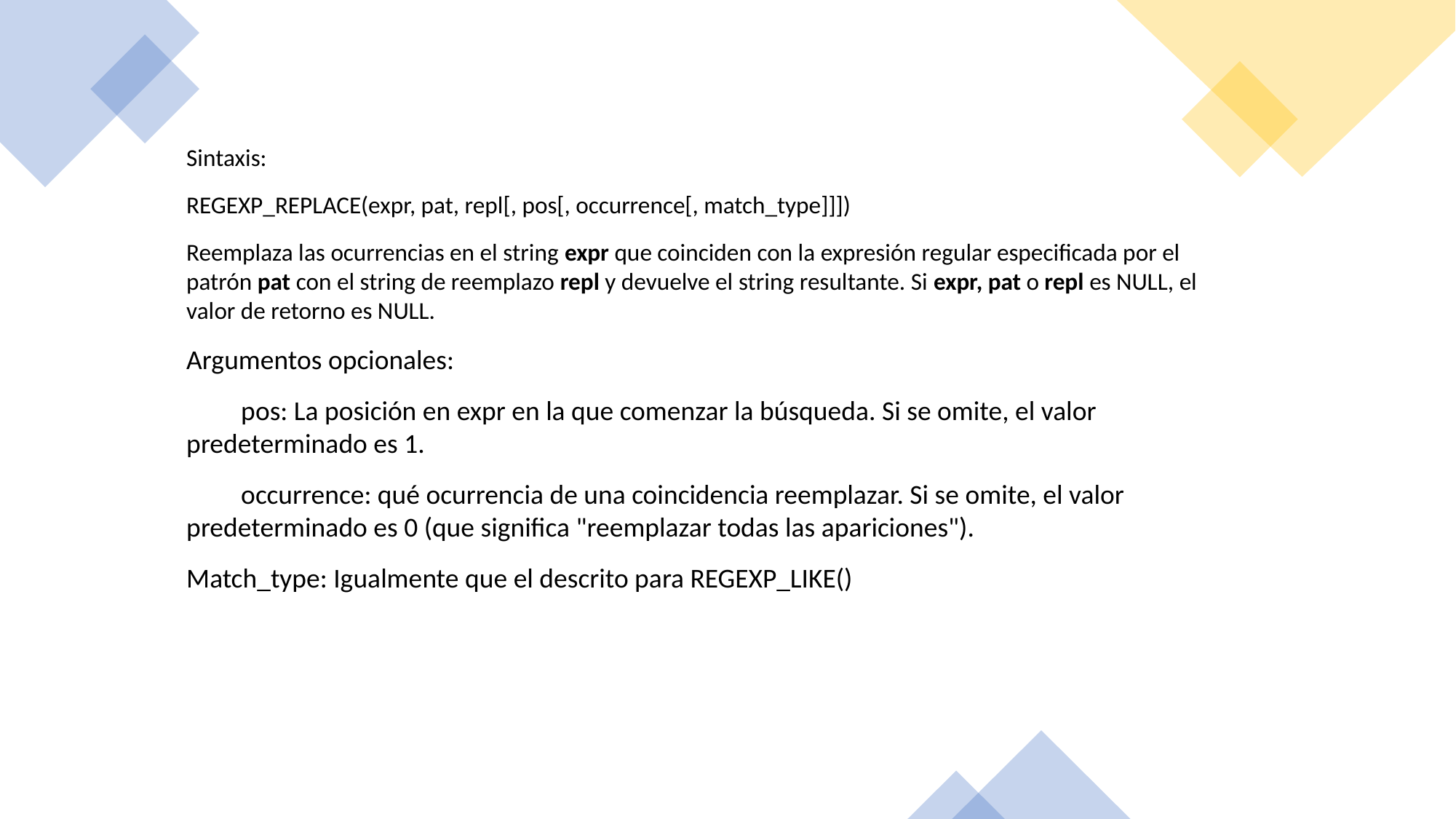

Sintaxis:
REGEXP_REPLACE(expr, pat, repl[, pos[, occurrence[, match_type]]])
Reemplaza las ocurrencias en el string expr que coinciden con la expresión regular especificada por el patrón pat con el string de reemplazo repl y devuelve el string resultante. Si expr, pat o repl es NULL, el valor de retorno es NULL.
Argumentos opcionales:
pos: La posición en expr en la que comenzar la búsqueda. Si se omite, el valor predeterminado es 1.
occurrence: qué ocurrencia de una coincidencia reemplazar. Si se omite, el valor predeterminado es 0 (que significa "reemplazar todas las apariciones").
Match_type: Igualmente que el descrito para REGEXP_LIKE()